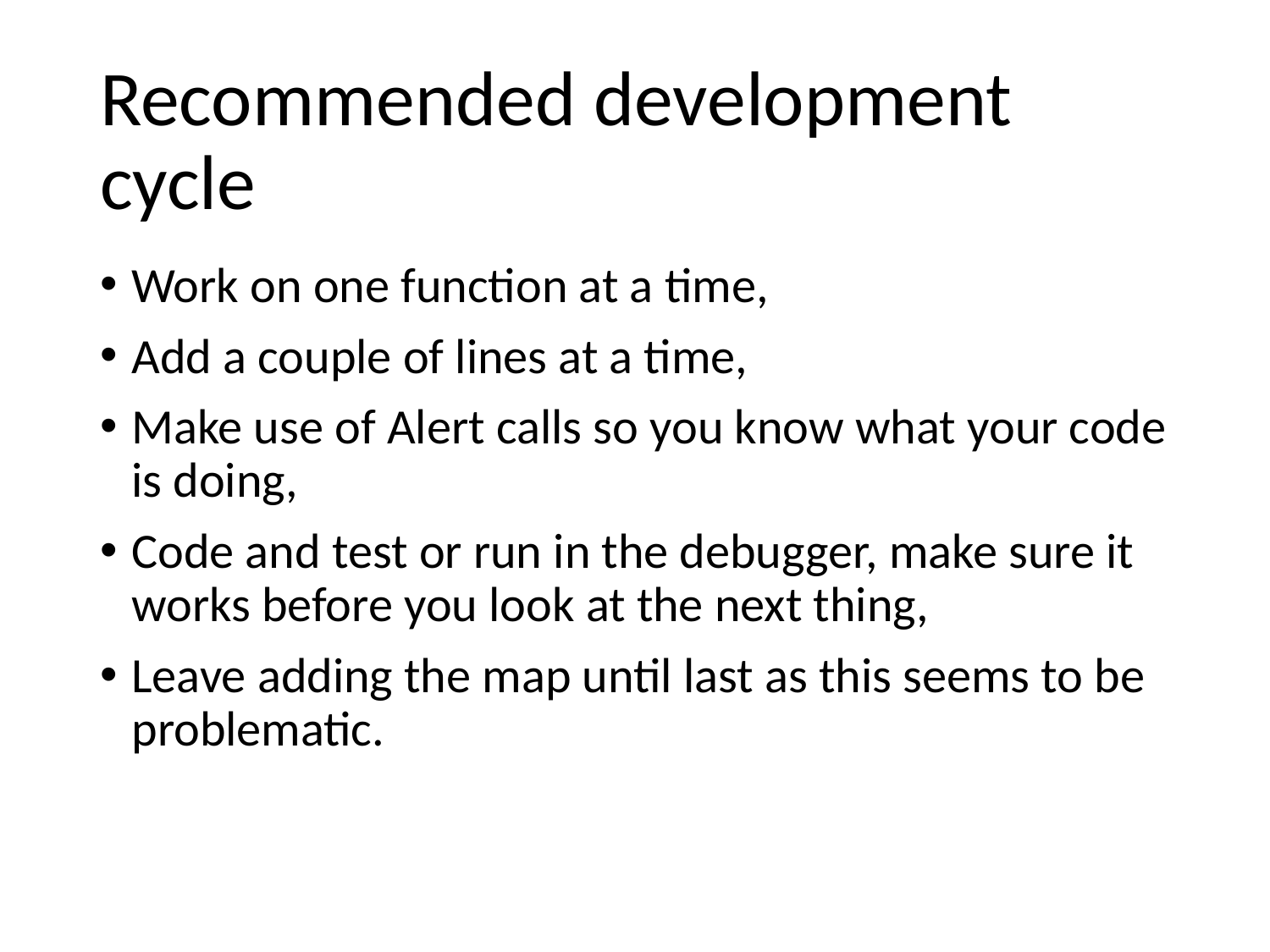

# Recommended development cycle
Work on one function at a time,
Add a couple of lines at a time,
Make use of Alert calls so you know what your code is doing,
Code and test or run in the debugger, make sure it works before you look at the next thing,
Leave adding the map until last as this seems to be problematic.